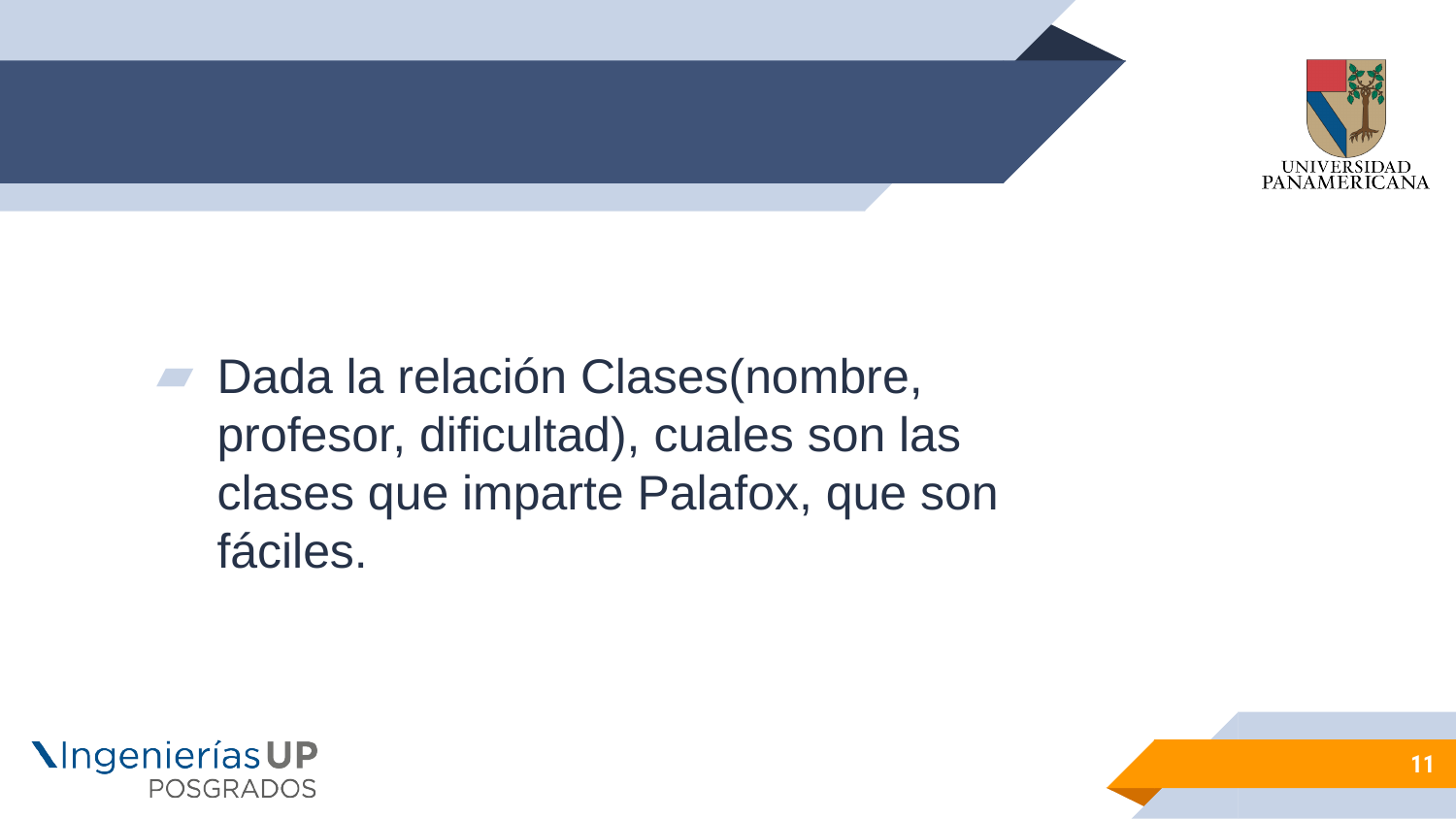

#
Dada la relación Clases(nombre, profesor, dificultad), cuales son las clases que imparte Palafox, que son fáciles.
11